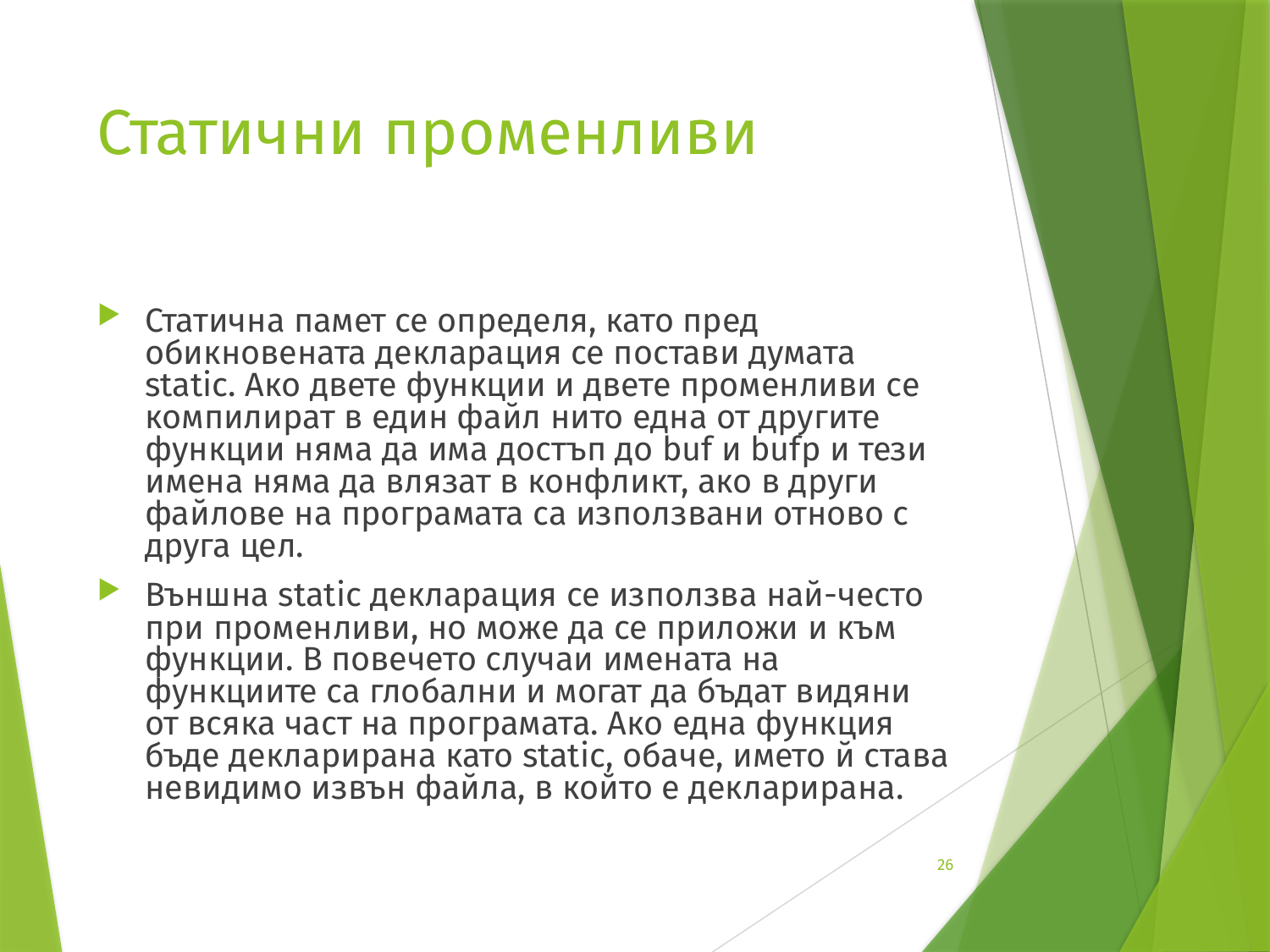

# Статични променливи
Статична памет се определя, като пред обикновената декларация се постави думата static. Ако двете функции и двете променливи се компилират в един файл нито една от другите функции няма да има достъп до buf и bufp и тези имена няма да влязат в конфликт, ако в други файлове на програмата са използвани отново с друга цел.
Външна static декларация се използва най-често при променливи, но може да се приложи и към функции. В повечето случаи имената на функциите са глобални и могат да бъдат видяни от всяка част на програмата. Ако една функция бъде декларирана като static, обаче, името й става невидимо извън файла, в който е декларирана.

26